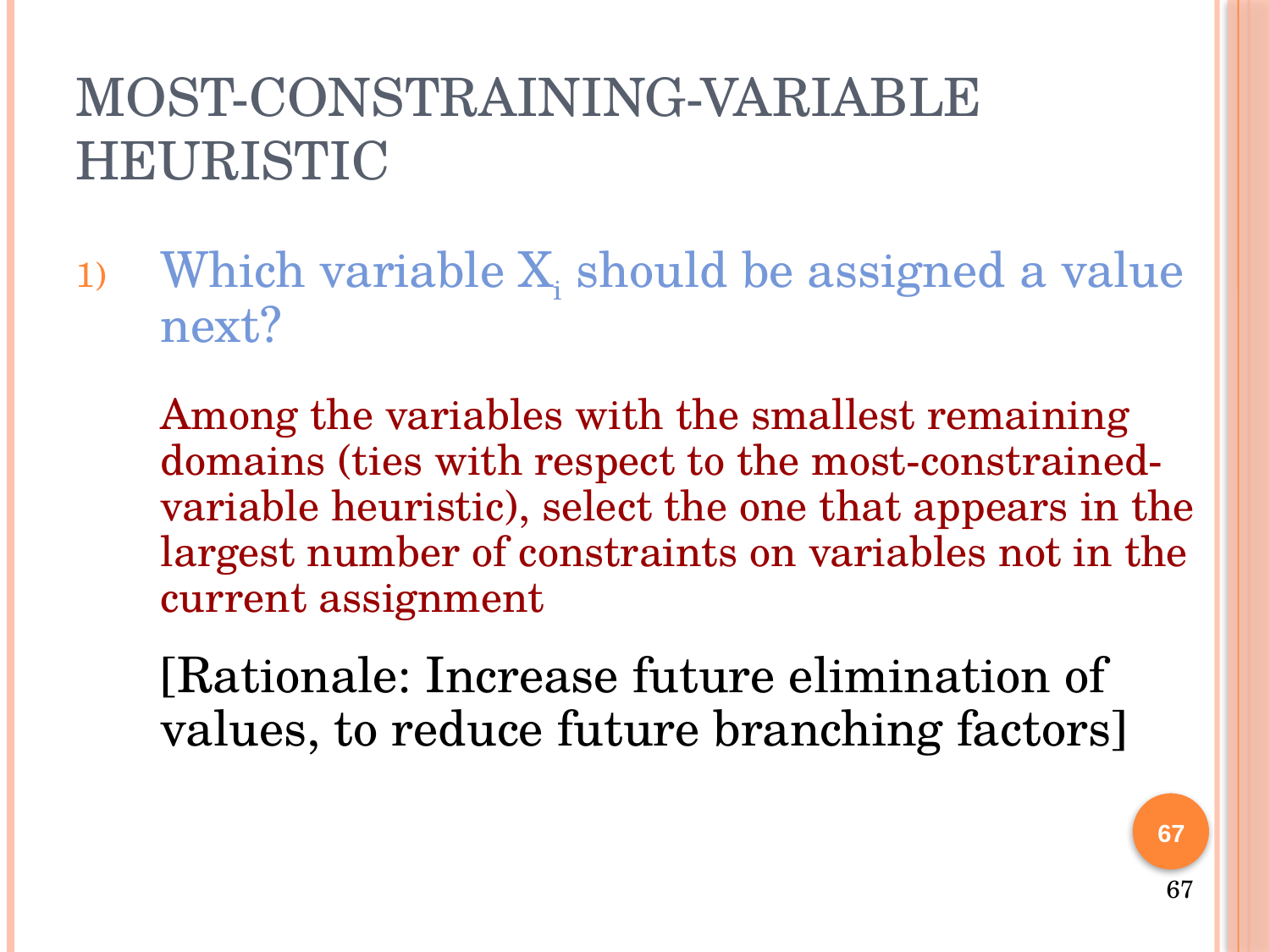

# Most-Constraining-Variable Heuristic
Which variable Xi should be assigned a value next?

	Among the variables with the smallest remaining domains (ties with respect to the most-constrained-variable heuristic), select the one that appears in the largest number of constraints on variables not in the current assignment

	[Rationale: Increase future elimination of values, to reduce future branching factors]
67
67